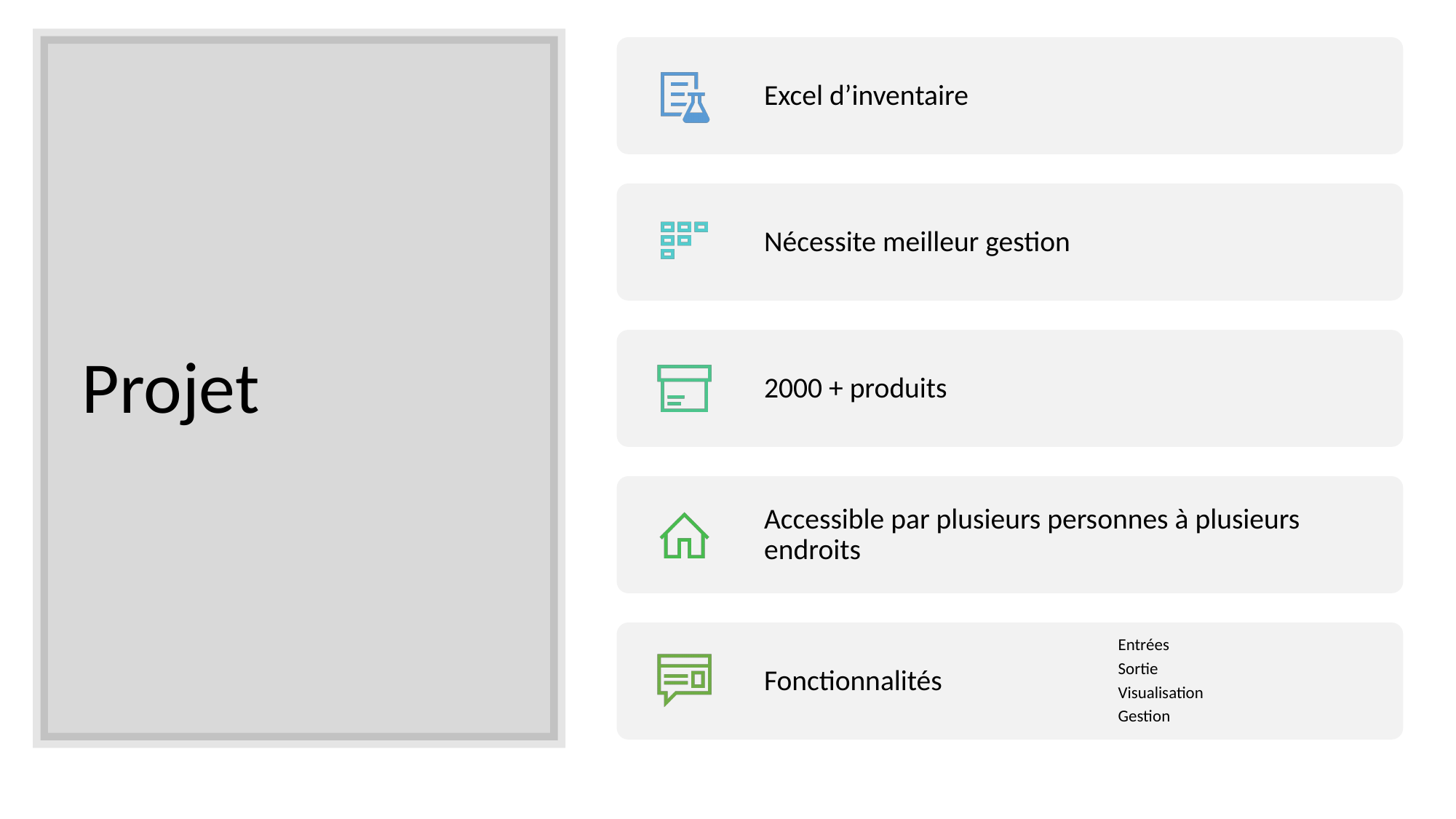

Excel d’inventaire
Nécessite meilleur gestion
2000 + produits
Accessible par plusieurs personnes à plusieurs endroits
Fonctionnalités
Entrées
Sortie
Visualisation
Gestion
# Projet